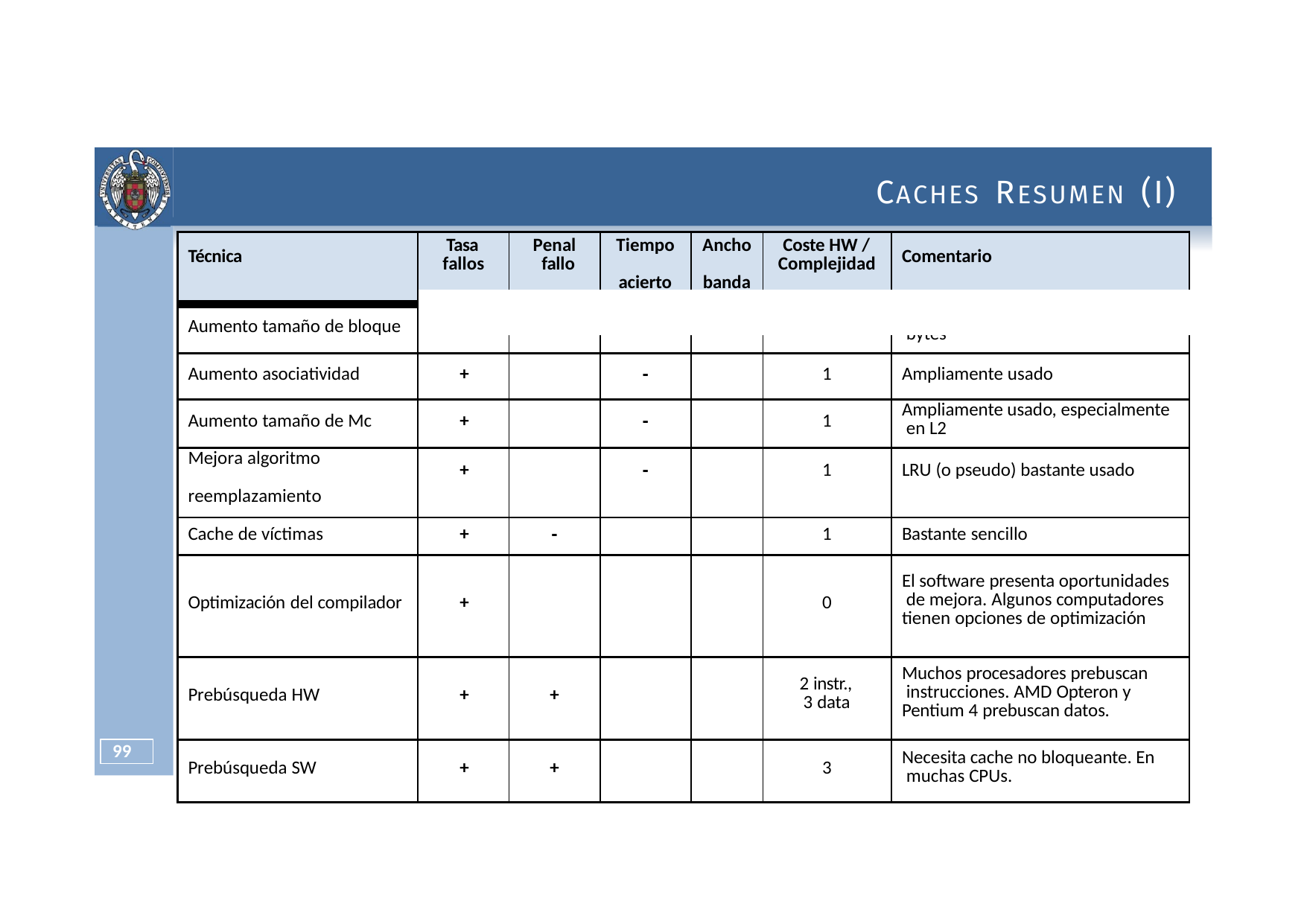

# CACHES RESUMEN (I)
| Técnica | Tasa fallos | Penal fallo | Tiempo acierto | Ancho banda | Coste HW / Complejidad | Comentario |
| --- | --- | --- | --- | --- | --- | --- |
| Aumento tamaño de bloque | + | ‐ |  |  | 0 | Trivial. L2 de Pentium 4 usa 128 bytes |
| Aumento asociatividad | + |  | ‐ |  | 1 | Ampliamente usado |
| Aumento tamaño de Mc | + |  | ‐ |  | 1 | Ampliamente usado, especialmente en L2 |
| Mejora algoritmo reemplazamiento | + |  | ‐ |  | 1 | LRU (o pseudo) bastante usado |
| Cache de víctimas | + | ‐ |  |  | 1 | Bastante sencillo |
| Optimización del compilador | + |  |  |  | 0 | El software presenta oportunidades de mejora. Algunos computadores tienen opciones de optimización |
| Prebúsqueda HW | + | + |  |  | instr., data | Muchos procesadores prebuscan instrucciones. AMD Opteron y Pentium 4 prebuscan datos. |
| Prebúsqueda SW | + | + |  |  | 3 | Necesita cache no bloqueante. En muchas CPUs. |

99